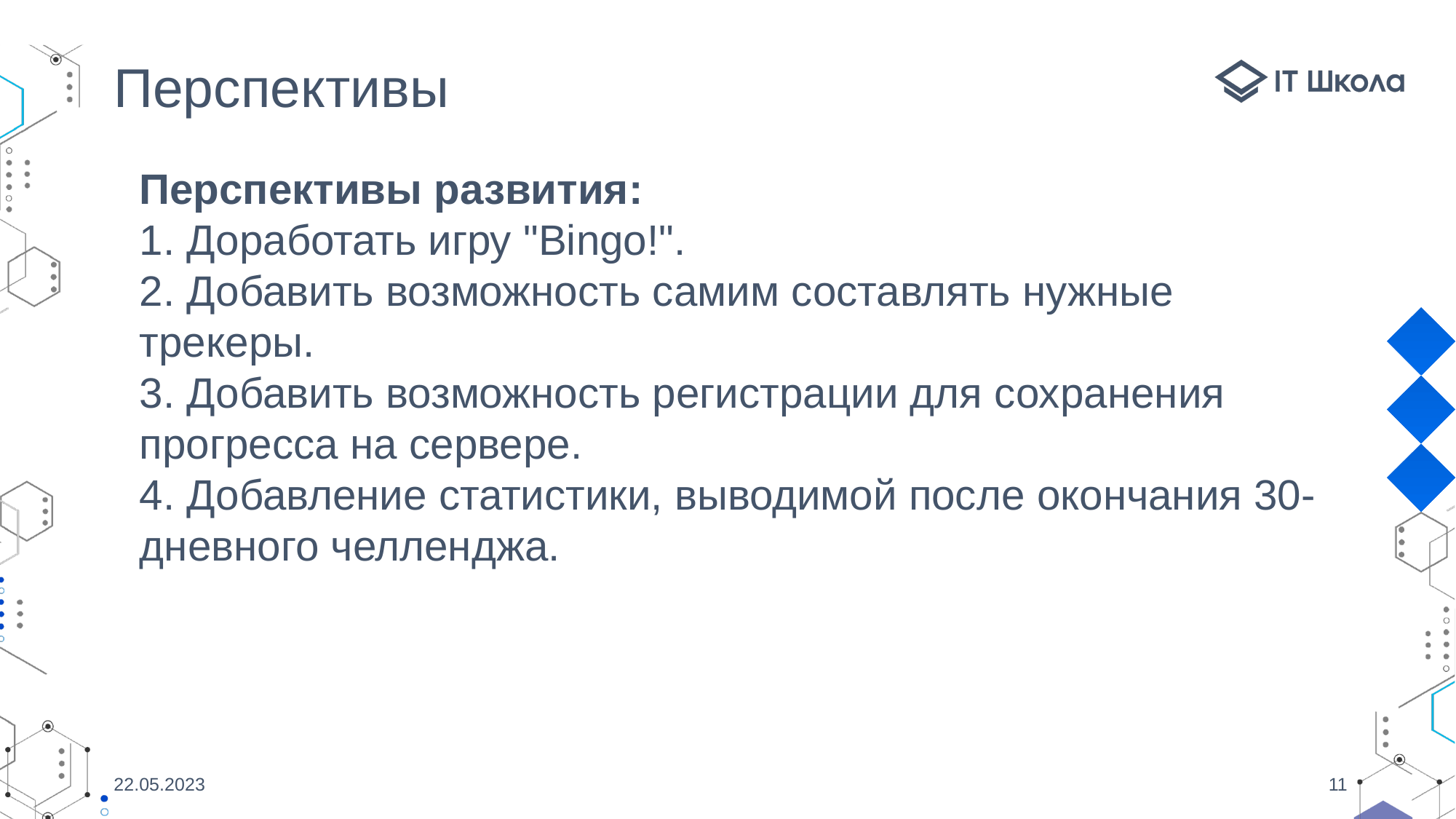

Перспективы
Перспективы развития:
1. Доработать игру "Bingo!".
2. Добавить возможность самим составлять нужные трекеры.
3. Добавить возможность регистрации для сохранения прогресса на сервере.
4. Добавление статистики, выводимой после окончания 30-дневного челленджа.

22.05.2023
11